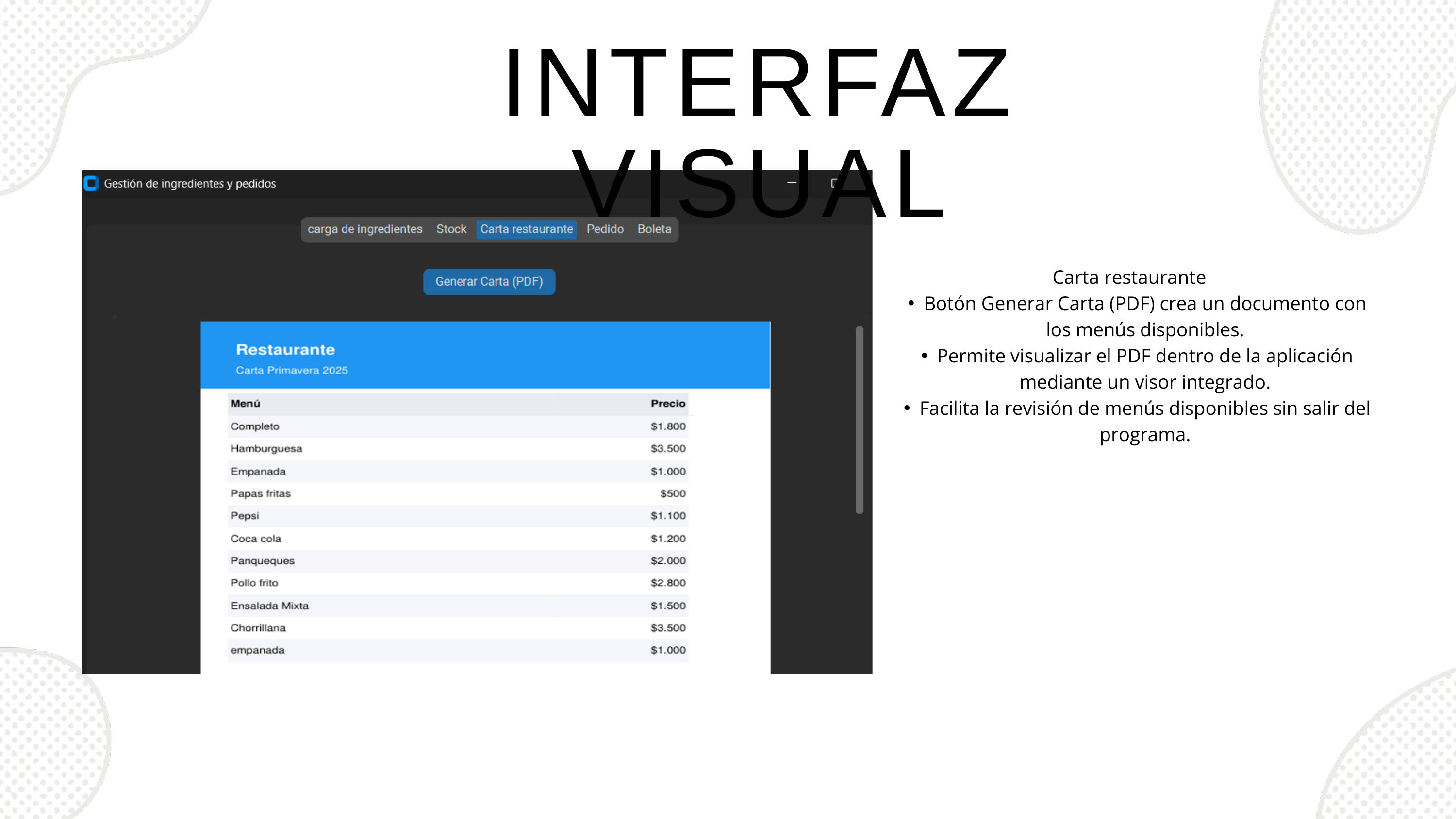

INTERFAZ VISUAL

Carta restaurante
Botón Generar Carta (PDF) crea un documento con los menús disponibles.
Permite visualizar el PDF dentro de la aplicación mediante un visor integrado.
Facilita la revisión de menús disponibles sin salir del programa.